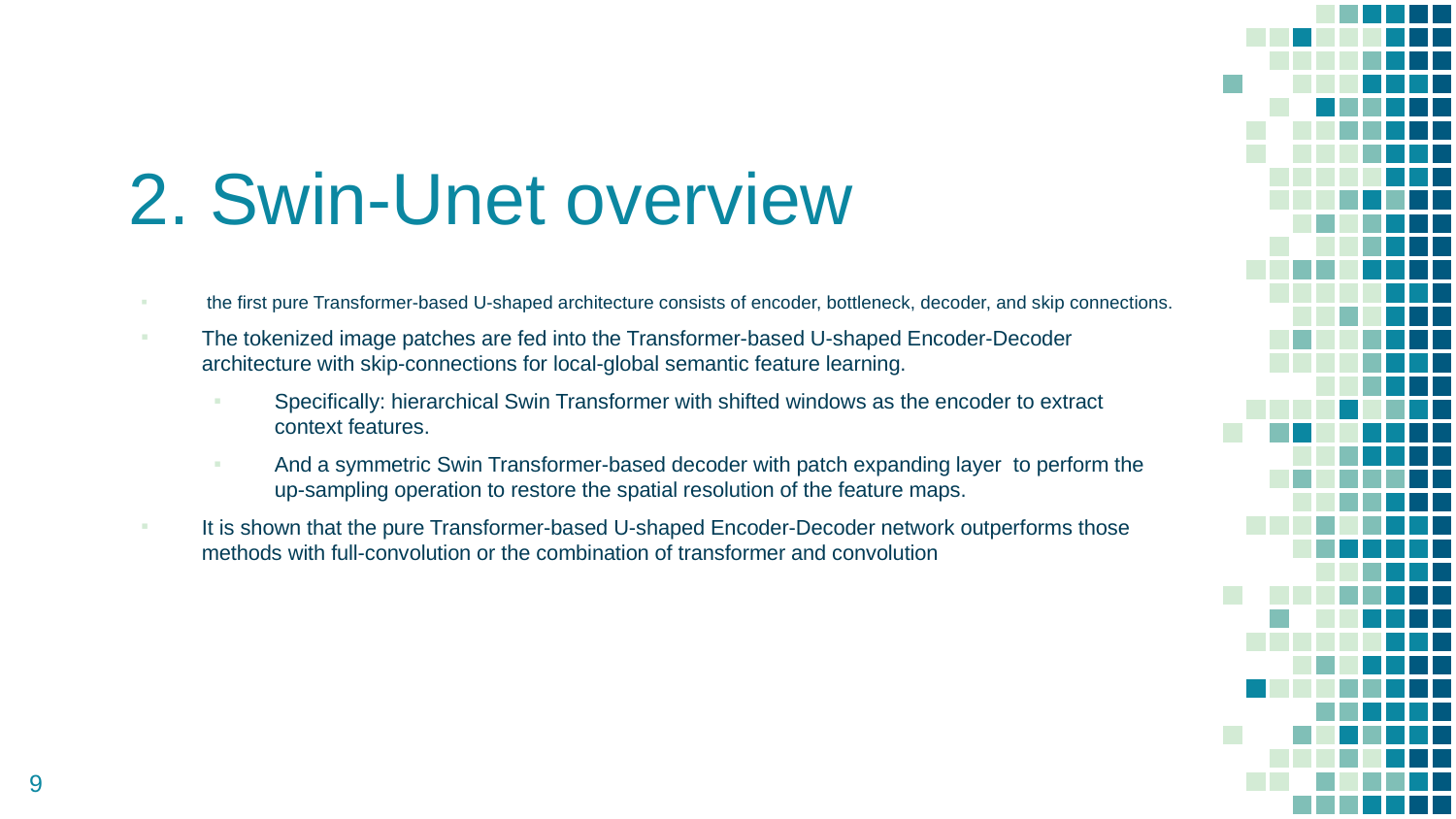

# 2. Swin-Unet overview
 the first pure Transformer-based U-shaped architecture consists of encoder, bottleneck, decoder, and skip connections.
The tokenized image patches are fed into the Transformer-based U-shaped Encoder-Decoder architecture with skip-connections for local-global semantic feature learning.
Specifically: hierarchical Swin Transformer with shifted windows as the encoder to extract context features.
And a symmetric Swin Transformer-based decoder with patch expanding layer  to perform the up-sampling operation to restore the spatial resolution of the feature maps.
It is shown that the pure Transformer-based U-shaped Encoder-Decoder network outperforms those methods with full-convolution or the combination of transformer and convolution
9